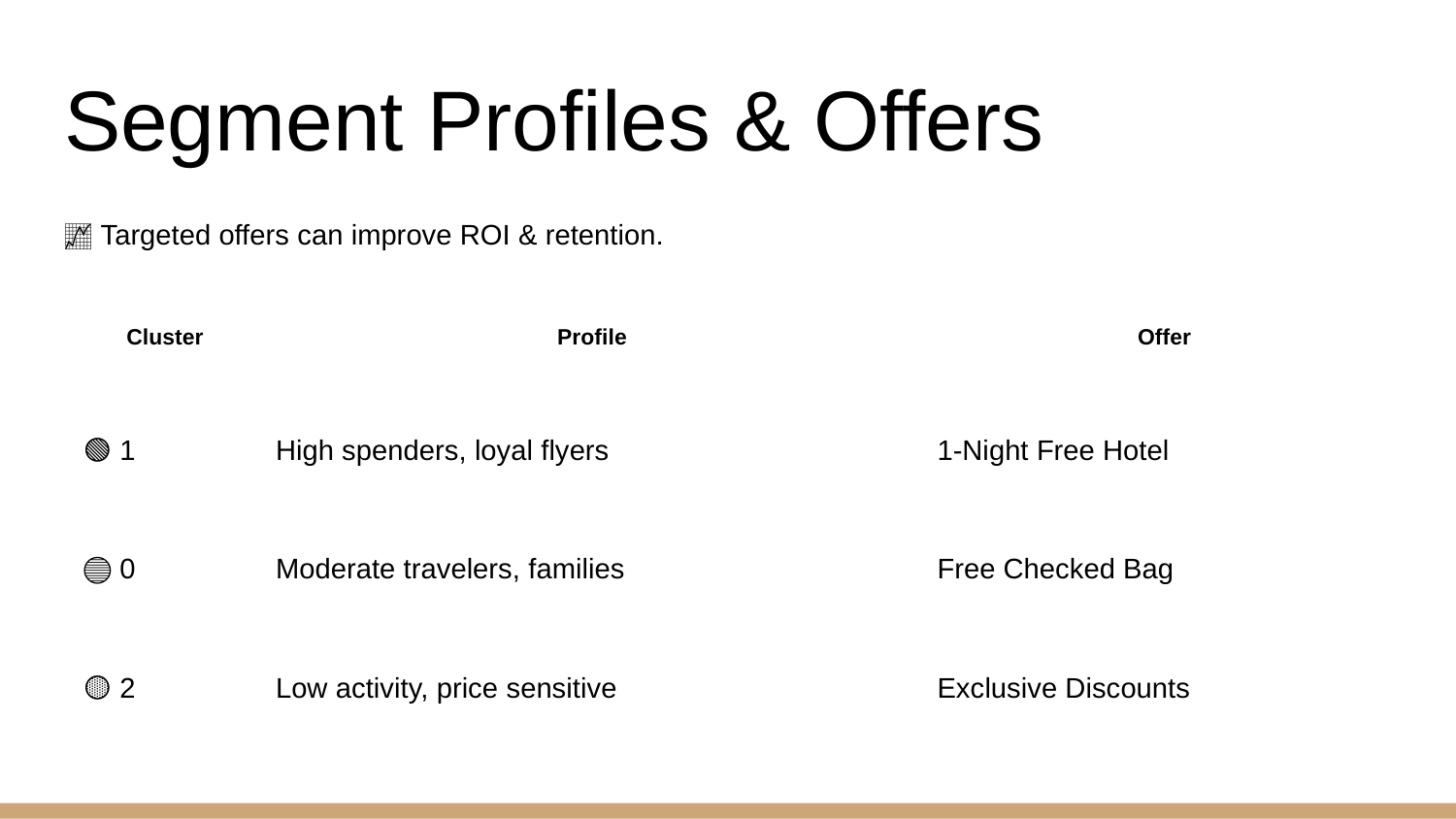

# Segment Profiles & Offers
📈 Targeted offers can improve ROI & retention.
| Cluster | Profile | Offer |
| --- | --- | --- |
| 🟢 1 | High spenders, loyal flyers | 1-Night Free Hotel |
| 🔵 0 | Moderate travelers, families | Free Checked Bag |
| 🟡 2 | Low activity, price sensitive | Exclusive Discounts |